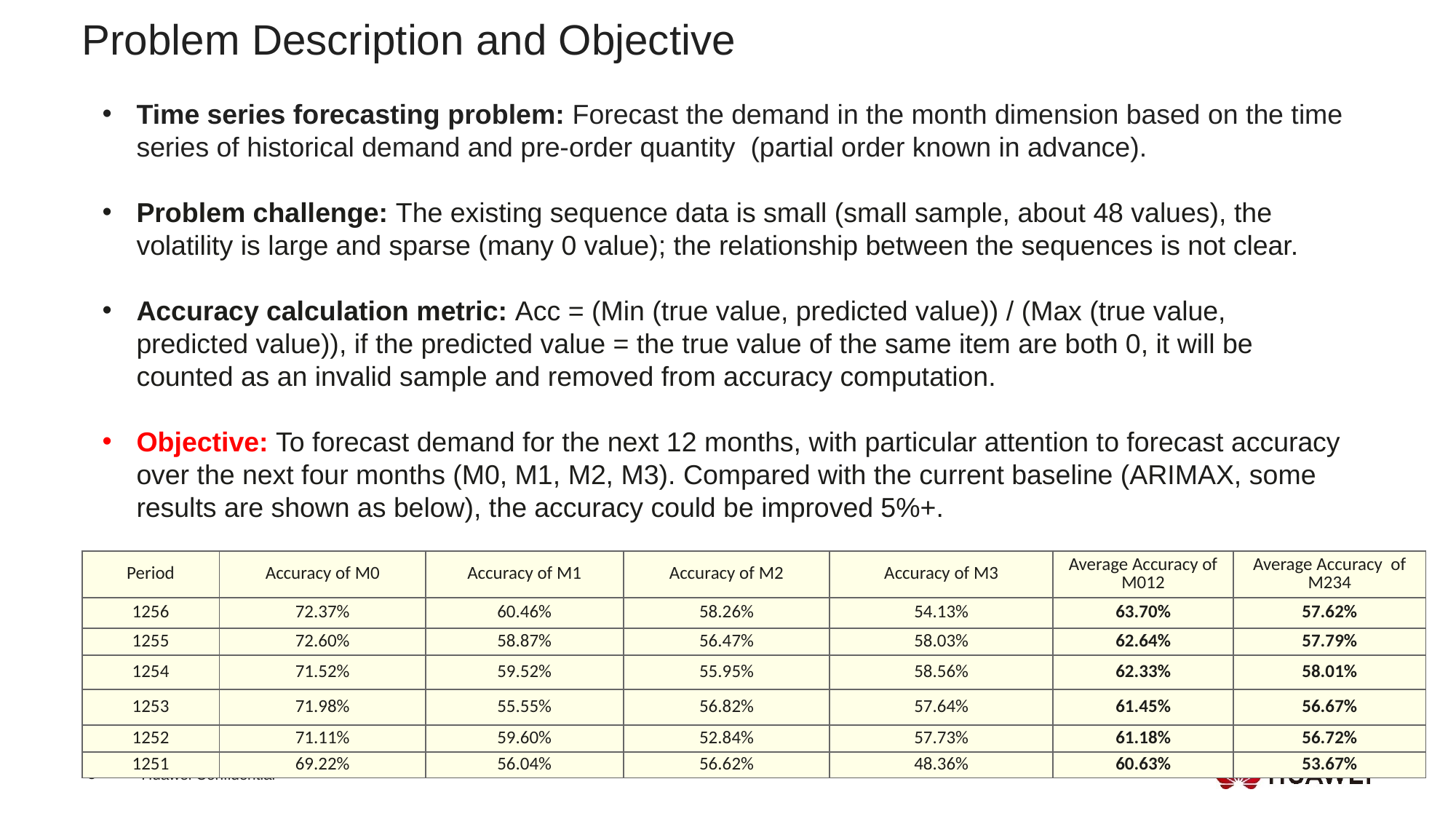

Problem Description and Objective
Time series forecasting problem: Forecast the demand in the month dimension based on the time series of historical demand and pre-order quantity  (partial order known in advance).

Problem challenge: The existing sequence data is small (small sample, about 48 values), the volatility is large and sparse (many 0 value); the relationship between the sequences is not clear.

Accuracy calculation metric: Acc = (Min (true value, predicted value)) / (Max (true value, predicted value)), if the predicted value = the true value of the same item are both 0, it will be counted as an invalid sample and removed from accuracy computation.

Objective: To forecast demand for the next 12 months, with particular attention to forecast accuracy over the next four months (M0, M1, M2, M3). Compared with the current baseline (ARIMAX, some results are shown as below), the accuracy could be improved 5%+.

| Period | Accuracy of M0 | Accuracy of M1 | Accuracy of M2 | Accuracy of M3 | Average Accuracy of M012 | Average Accuracy of M234 |
| --- | --- | --- | --- | --- | --- | --- |
| 1256 | 72.37% | 60.46% | 58.26% | 54.13% | 63.70% | 57.62% |
| 1255 | 72.60% | 58.87% | 56.47% | 58.03% | 62.64% | 57.79% |
| 1254 | 71.52% | 59.52% | 55.95% | 58.56% | 62.33% | 58.01% |
| 1253 | 71.98% | 55.55% | 56.82% | 57.64% | 61.45% | 56.67% |
| 1252 | 71.11% | 59.60% | 52.84% | 57.73% | 61.18% | 56.72% |
| 1251 | 69.22% | 56.04% | 56.62% | 48.36% | 60.63% | 53.67% |